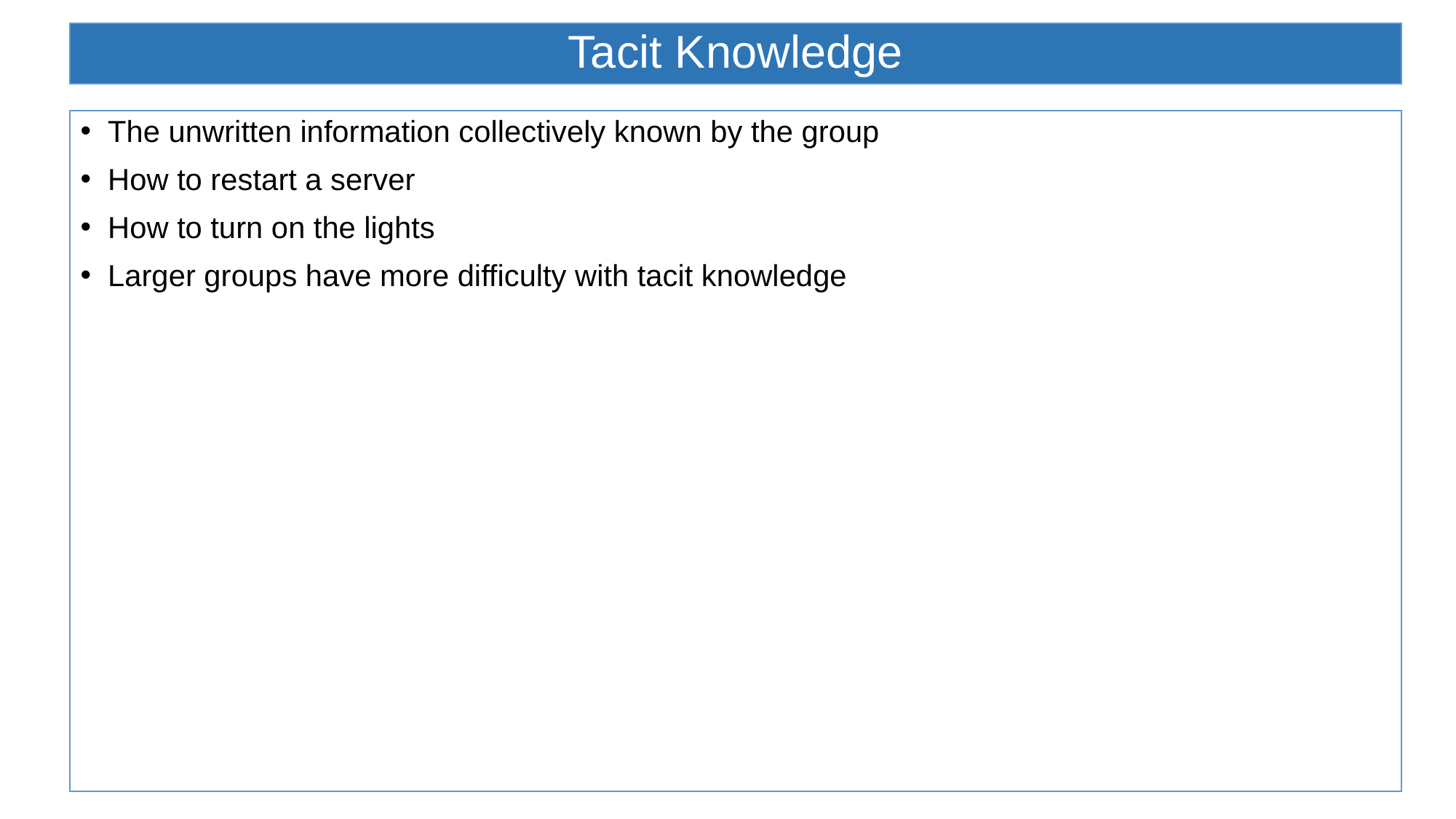

# Tacit Knowledge
The unwritten information collectively known by the group
How to restart a server
How to turn on the lights
Larger groups have more difficulty with tacit knowledge